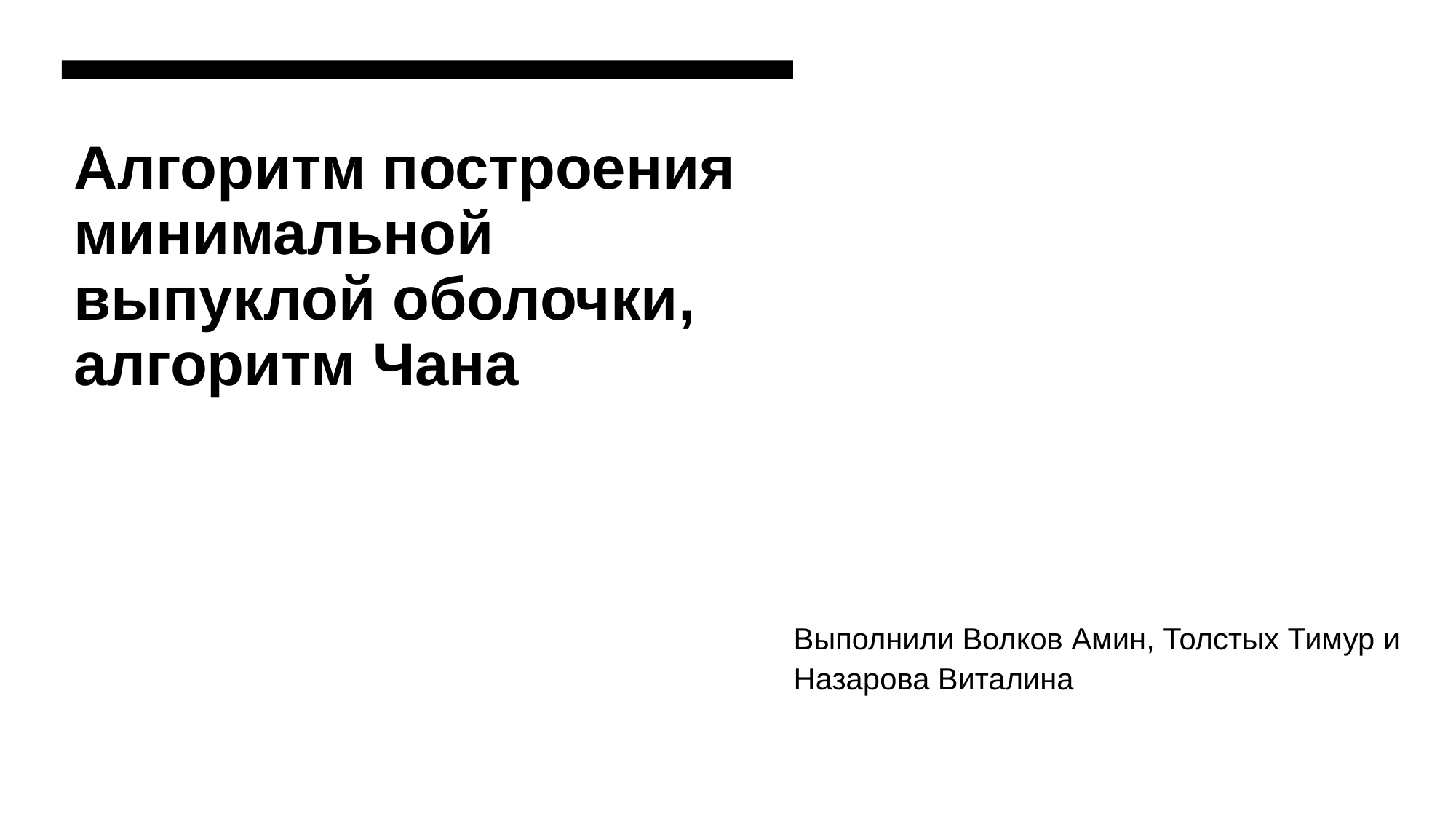

# Алгоритм построения минимальной выпуклой оболочки, алгоритм Чана
Выполнили Волков Амин, Толстых Тимур и Назарова Виталина